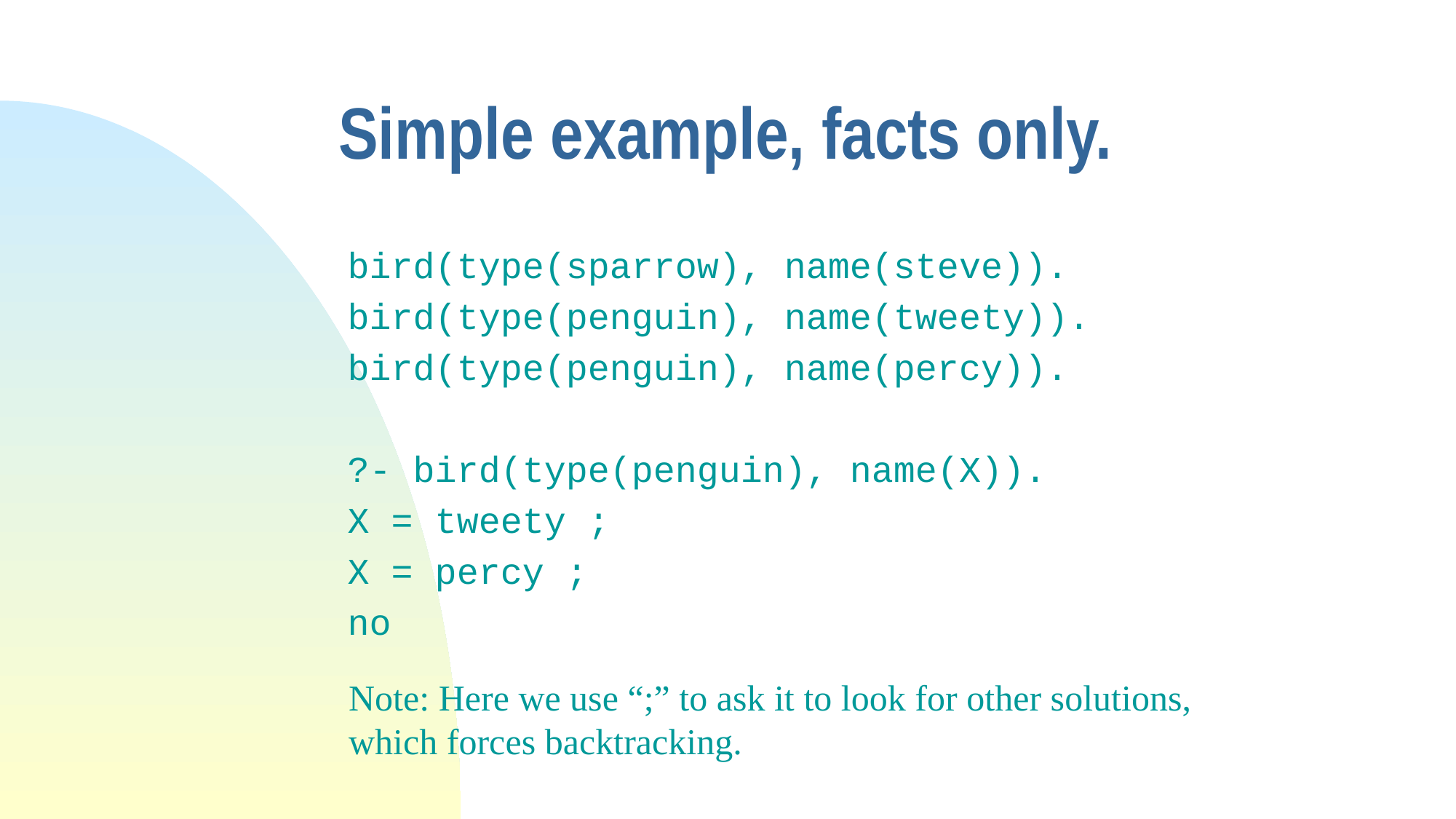

# Simple example, facts only.
bird(type(sparrow), name(steve)).
bird(type(penguin), name(tweety)).
bird(type(penguin), name(percy)).

?- bird(type(penguin), name(X)).
X = tweety ;
X = percy ;
no
Note: Here we use “;” to ask it to look for other solutions,
which forces backtracking.